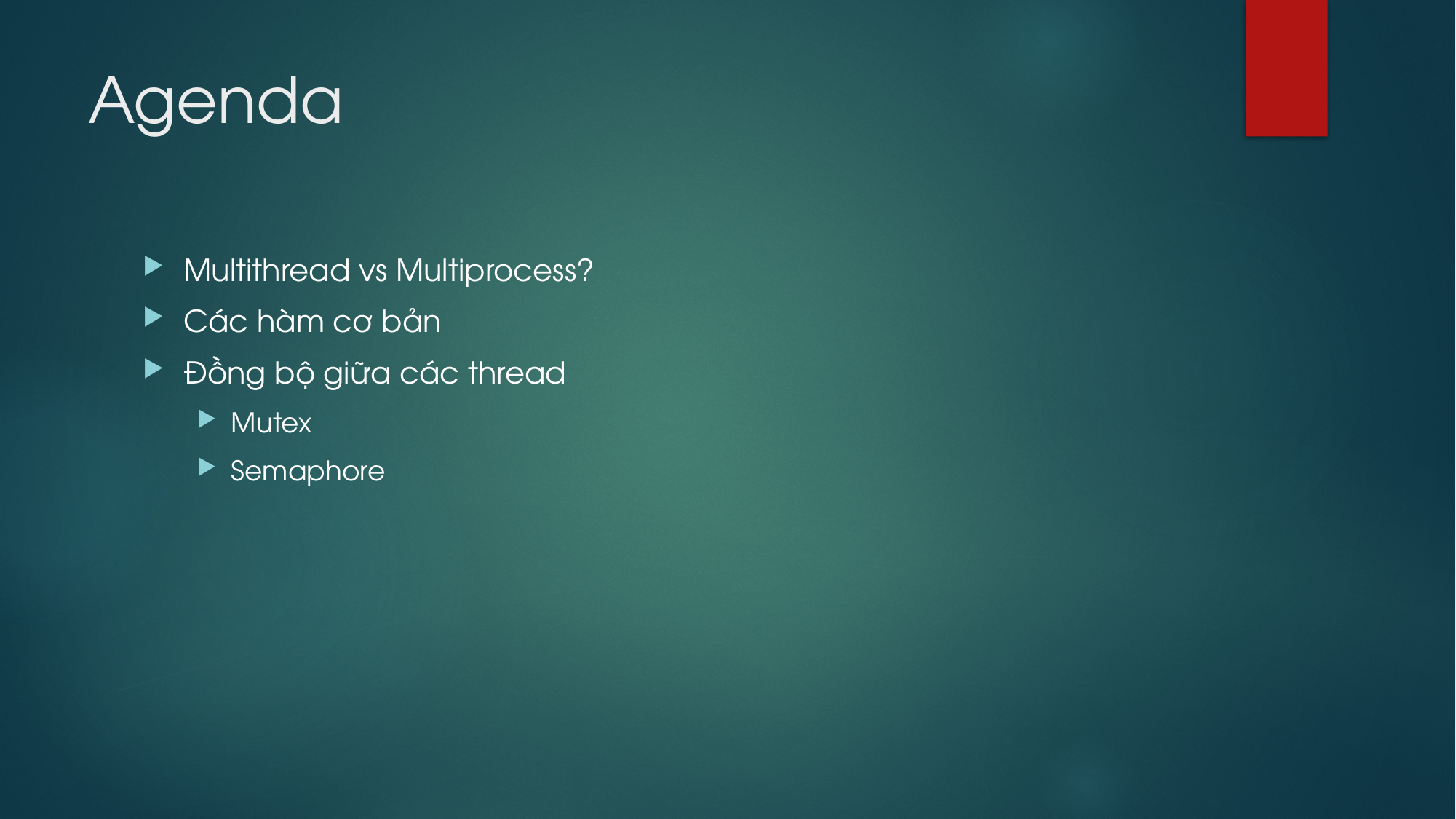

# Agenda
Multithread vs Multiprocess?
Các hàm cơ bản
Đồng bộ giữa các thread
Mutex
Semaphore